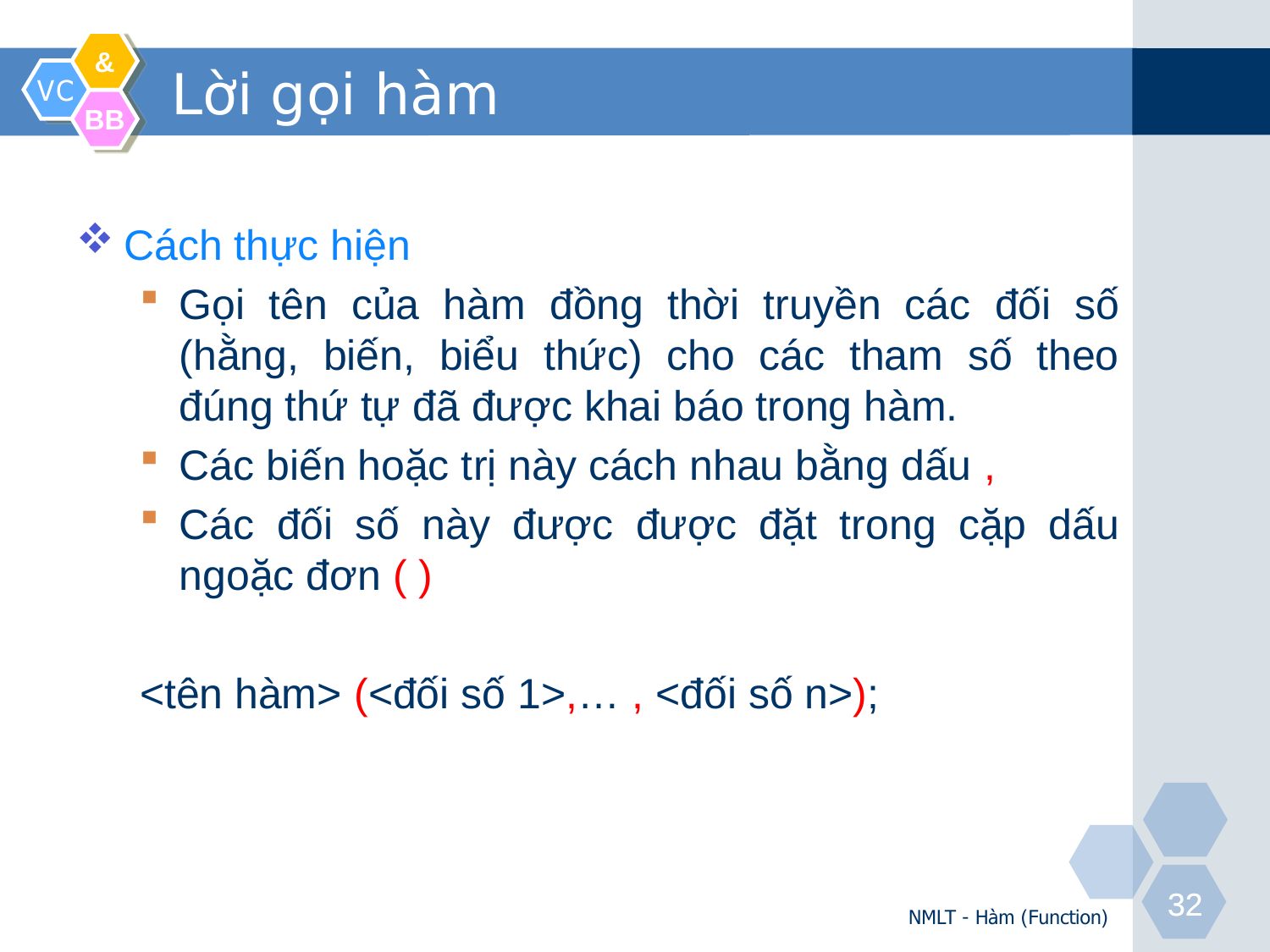

# Lời gọi hàm
Cách thực hiện
Gọi tên của hàm đồng thời truyền các đối số (hằng, biến, biểu thức) cho các tham số theo đúng thứ tự đã được khai báo trong hàm.
Các biến hoặc trị này cách nhau bằng dấu ,
Các đối số này được được đặt trong cặp dấu ngoặc đơn ( )

<tên hàm> (<đối số 1>,… , <đối số n>);
NMLT - Hàm (Function)